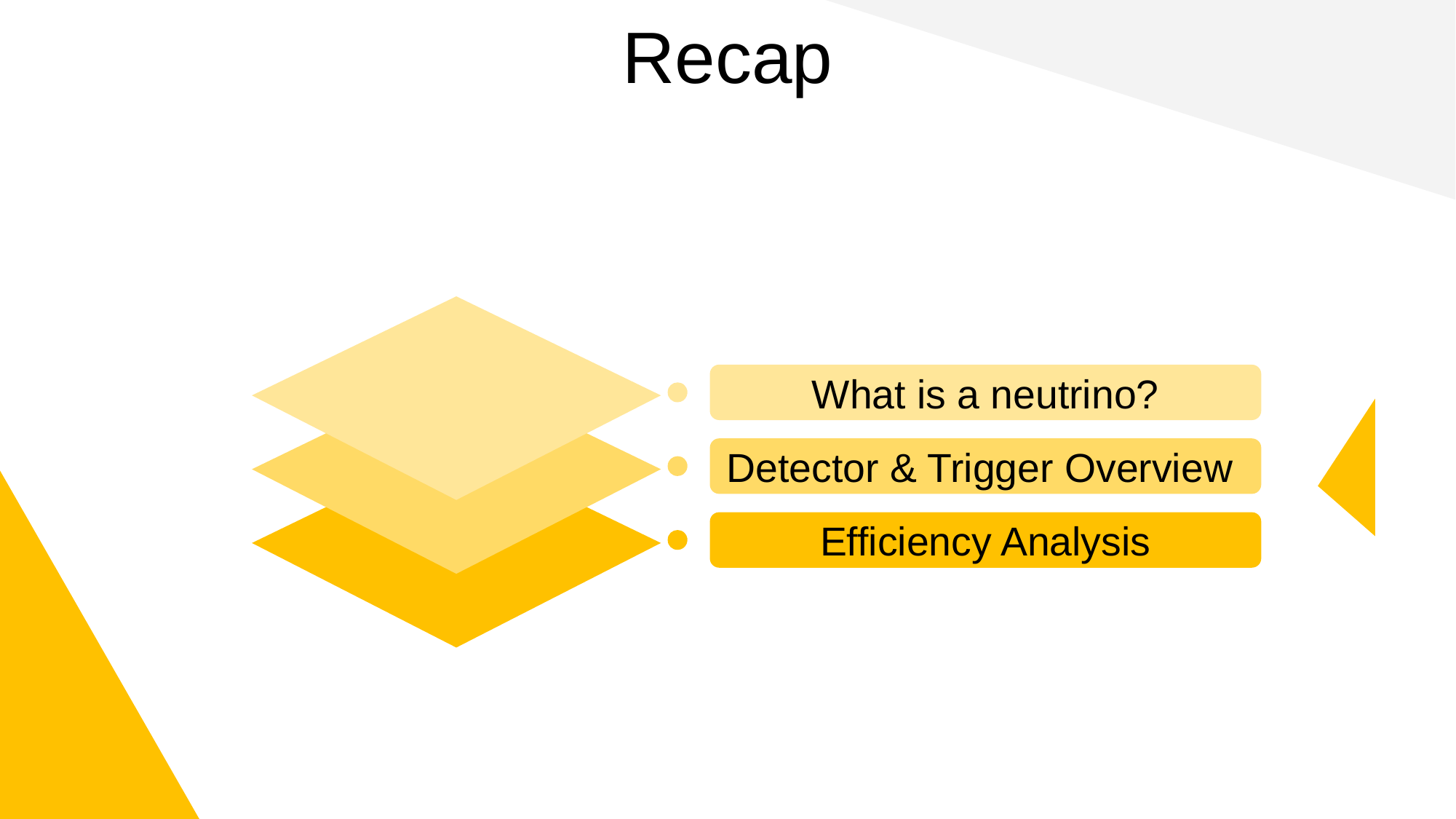

# Recap

What is a neutrino?
Detector & Trigger Overview
Efficiency Analysis